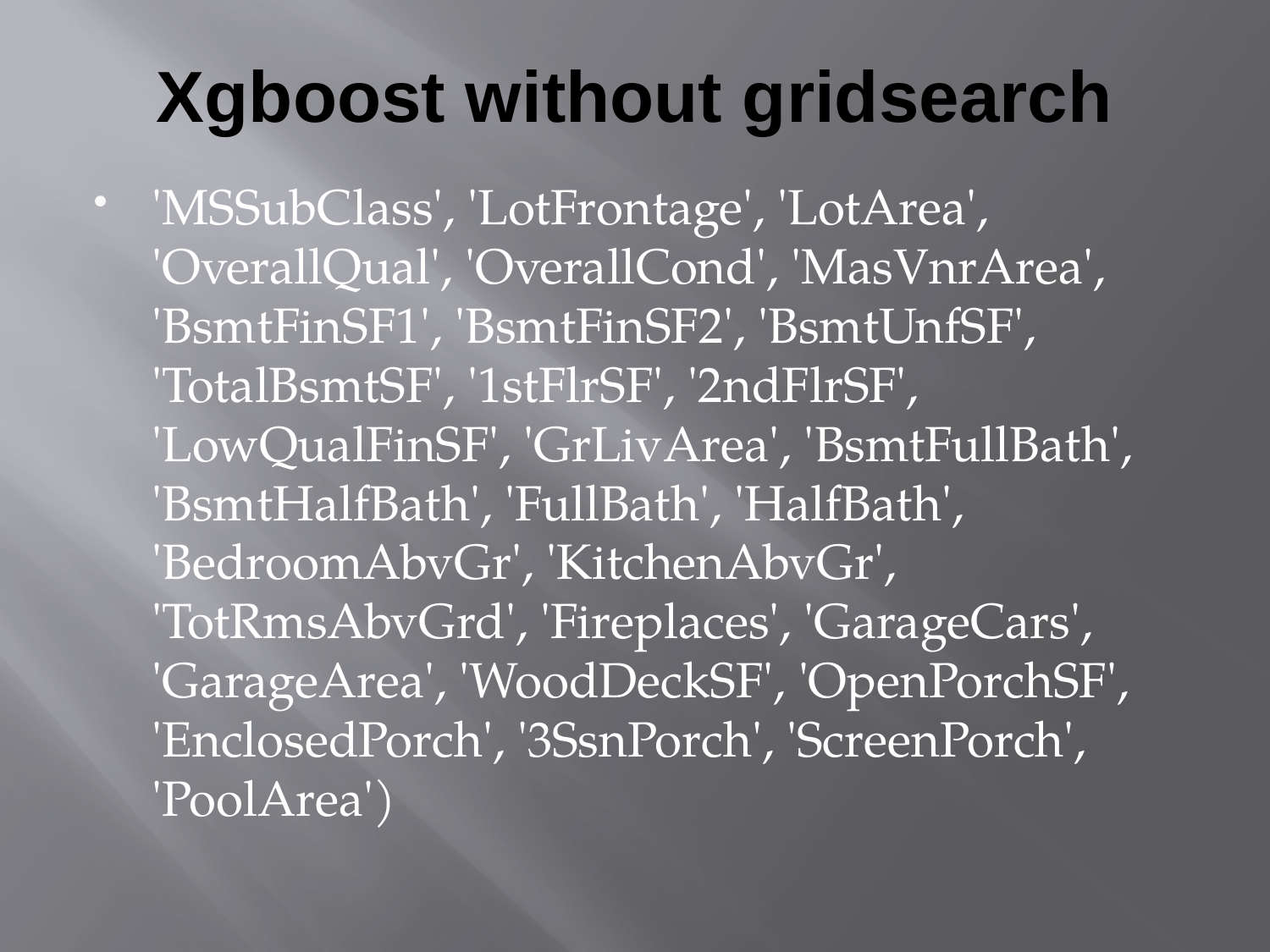

# Xgboost without gridsearch
'MSSubClass', 'LotFrontage', 'LotArea', 'OverallQual', 'OverallCond', 'MasVnrArea', 'BsmtFinSF1', 'BsmtFinSF2', 'BsmtUnfSF', 'TotalBsmtSF', '1stFlrSF', '2ndFlrSF', 'LowQualFinSF', 'GrLivArea', 'BsmtFullBath', 'BsmtHalfBath', 'FullBath', 'HalfBath', 'BedroomAbvGr', 'KitchenAbvGr', 'TotRmsAbvGrd', 'Fireplaces', 'GarageCars', 'GarageArea', 'WoodDeckSF', 'OpenPorchSF', 'EnclosedPorch', '3SsnPorch', 'ScreenPorch', 'PoolArea')